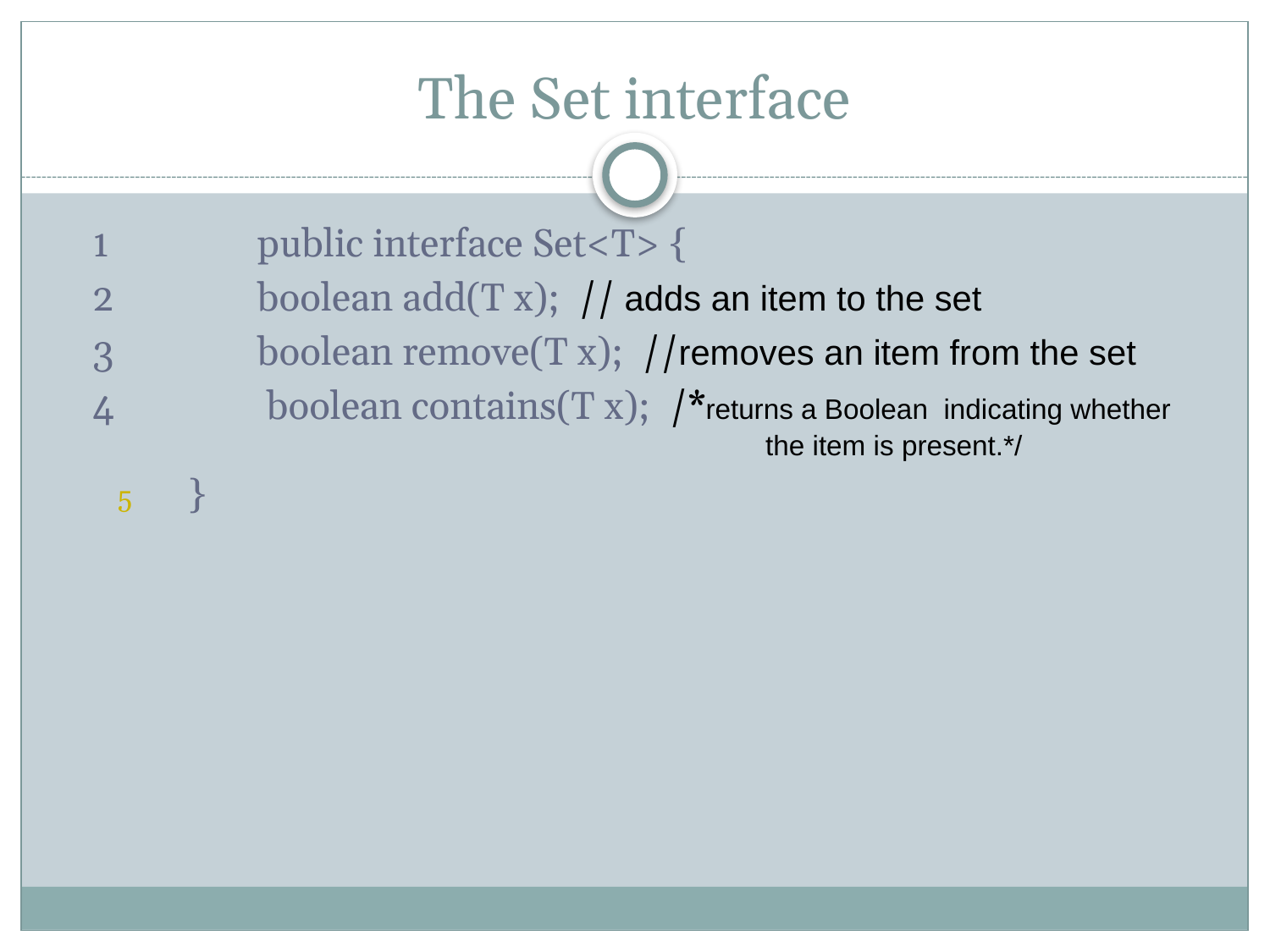

# The Set interface
1 		public interface Set<T> {
2 		boolean add(T x);  // adds an item to the set
3 		boolean remove(T x);  //removes an item from the set
4		 boolean contains(T x);  /*returns a Boolean  indicating whether 					the item is present.*/
}